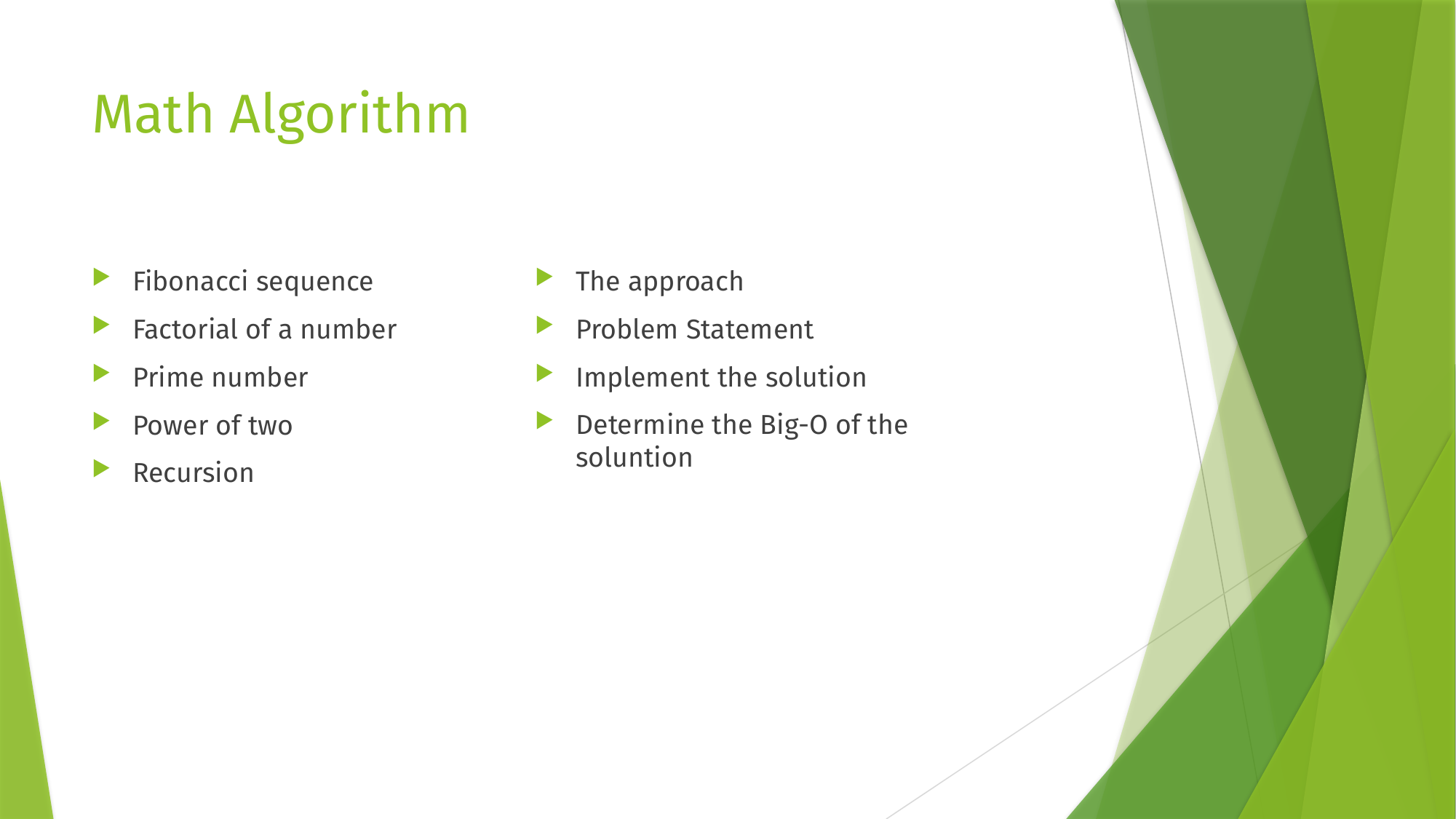

# Math Algorithm
Fibonacci sequence
Factorial of a number
Prime number
Power of two
Recursion
The approach
Problem Statement
Implement the solution
Determine the Big-O of the soluntion